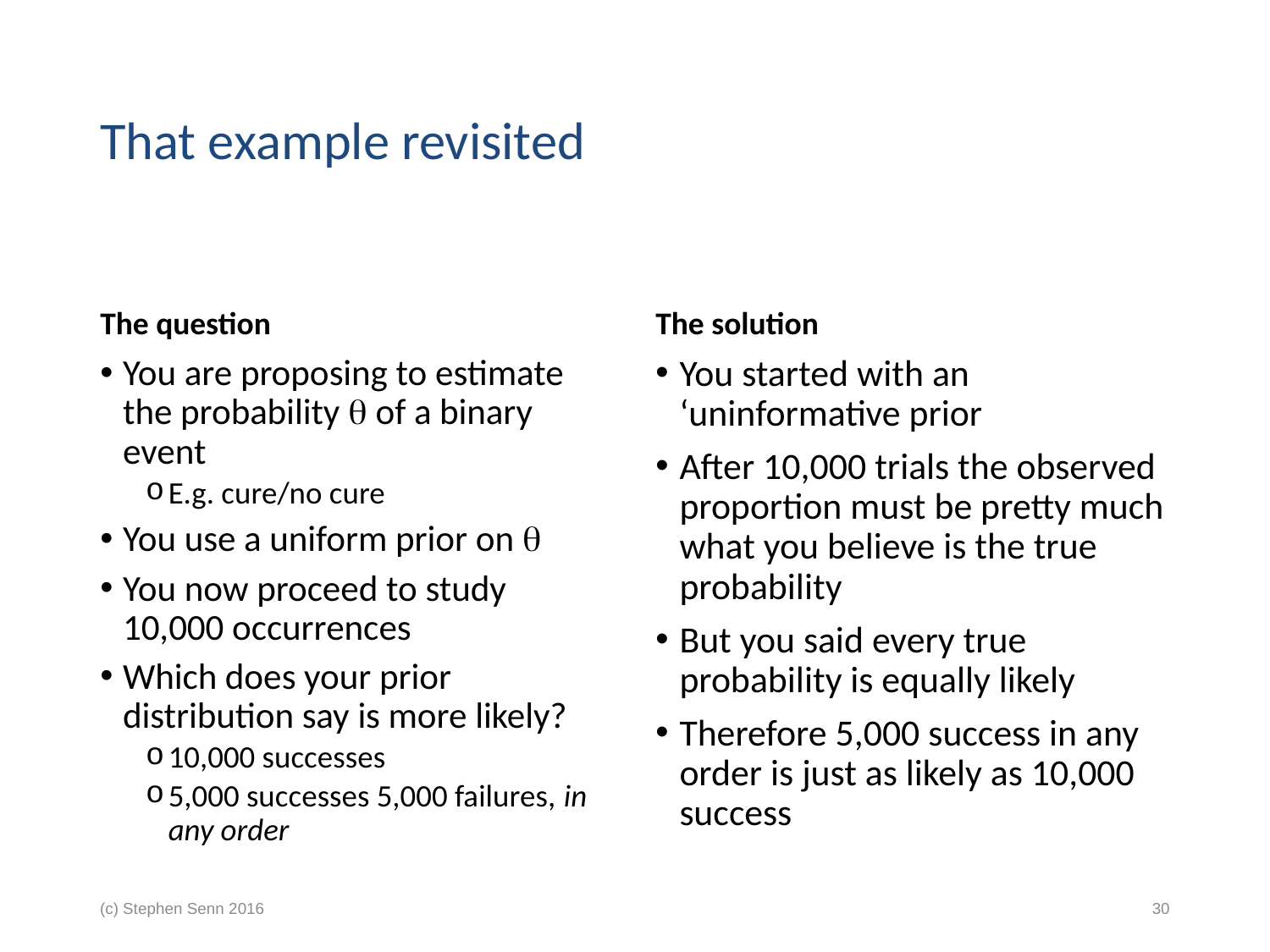

# That example revisited
The question
The solution
You are proposing to estimate the probability θ of a binary event
E.g. cure/no cure
You use a uniform prior on θ
You now proceed to study 10,000 occurrences
Which does your prior distribution say is more likely?
10,000 successes
5,000 successes 5,000 failures, in any order

You started with an ‘uninformative prior
After 10,000 trials the observed proportion must be pretty much what you believe is the true probability
But you said every true probability is equally likely
Therefore 5,000 success in any order is just as likely as 10,000 success
(c) Stephen Senn 2016
30